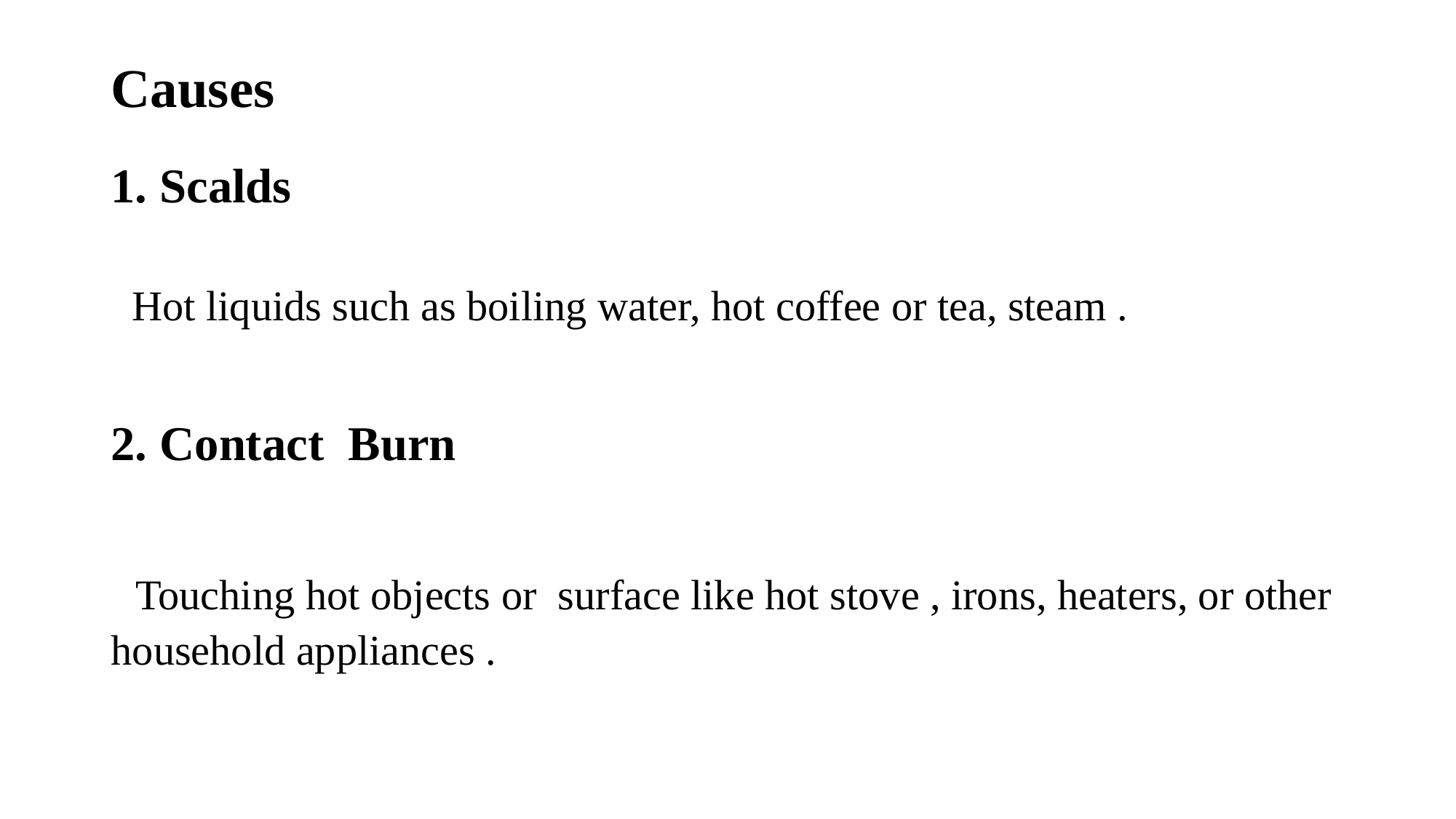

# Causes
1. Scalds

  Hot liquids such as boiling water, hot coffee or tea, steam .

2. Contact  Burn

  Touching hot objects or  surface like hot stove , irons, heaters, or other household appliances .